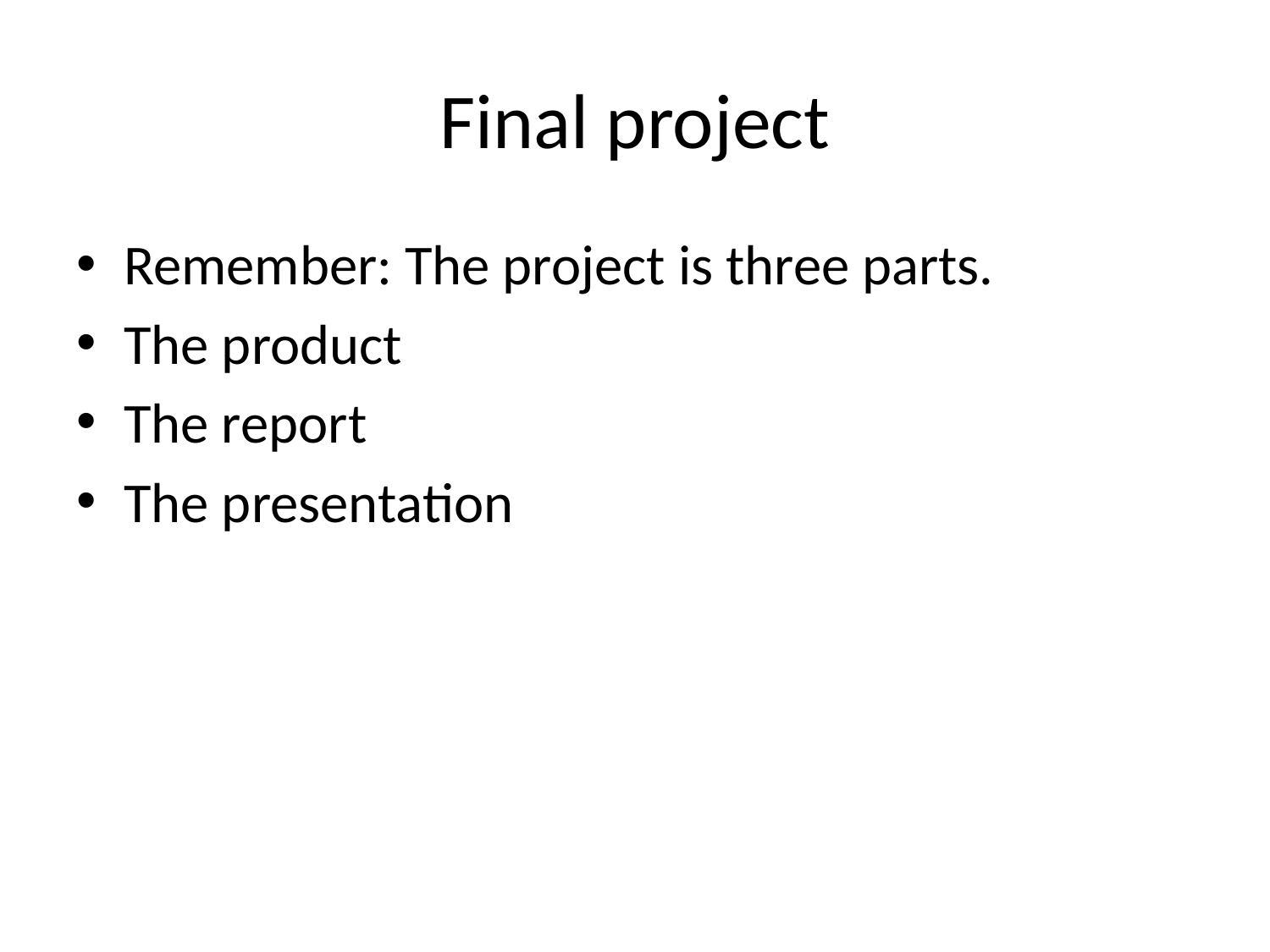

# Final project
Remember: The project is three parts.
The product
The report
The presentation